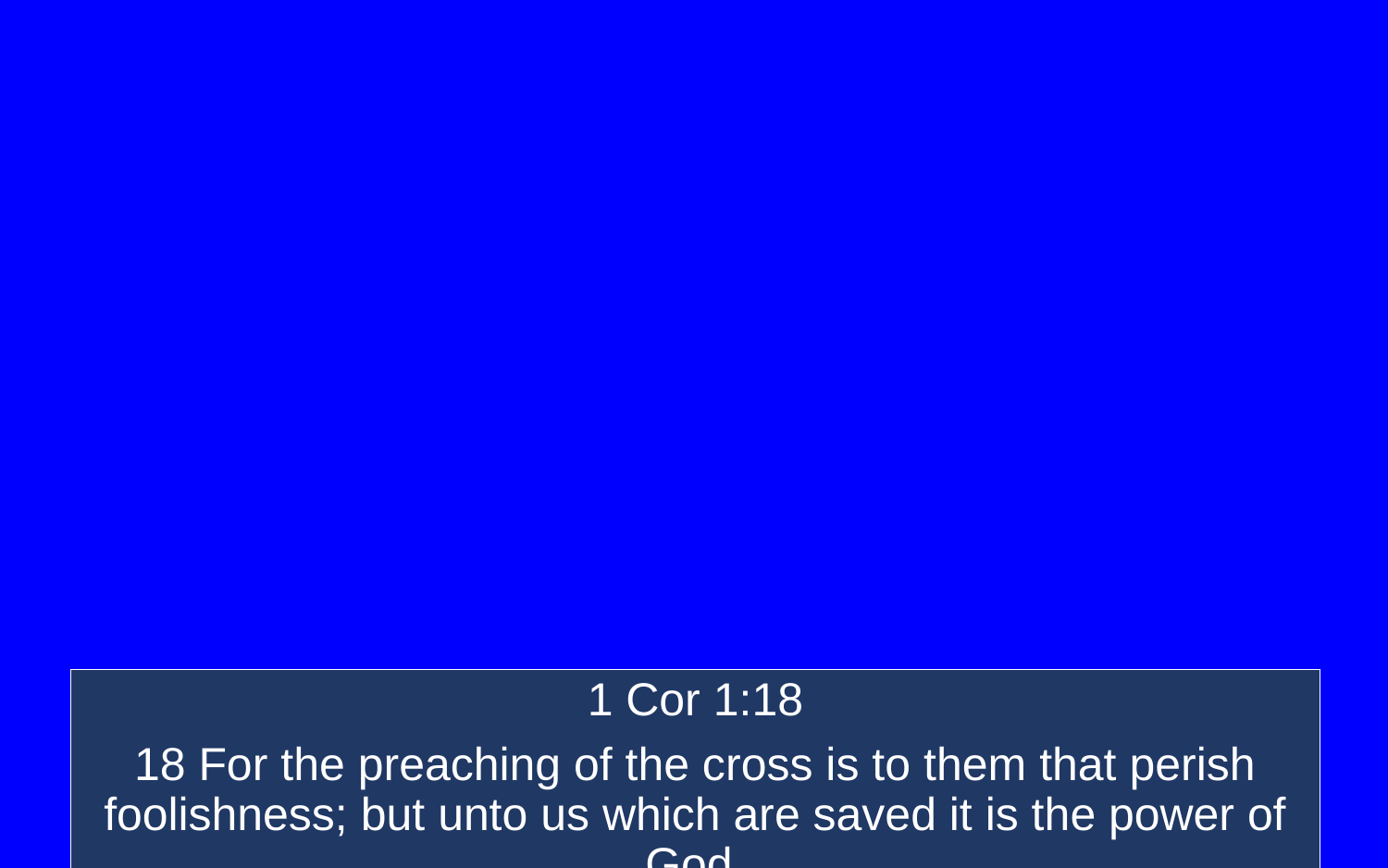

1 Cor 1:18
18 For the preaching of the cross is to them that perish foolishness; but unto us which are saved it is the power of God.